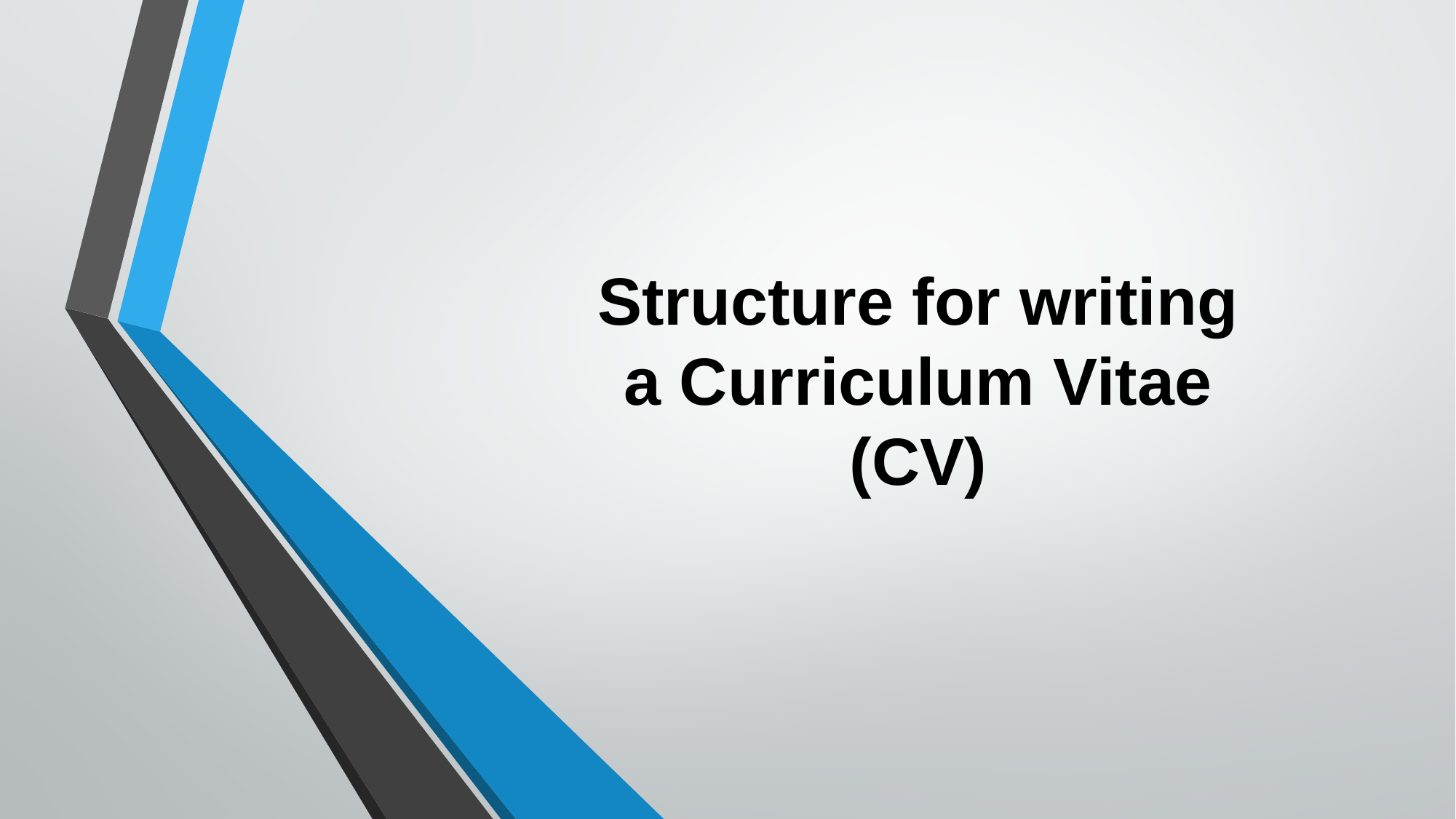

Structure for writing a Curriculum Vitae (CV)